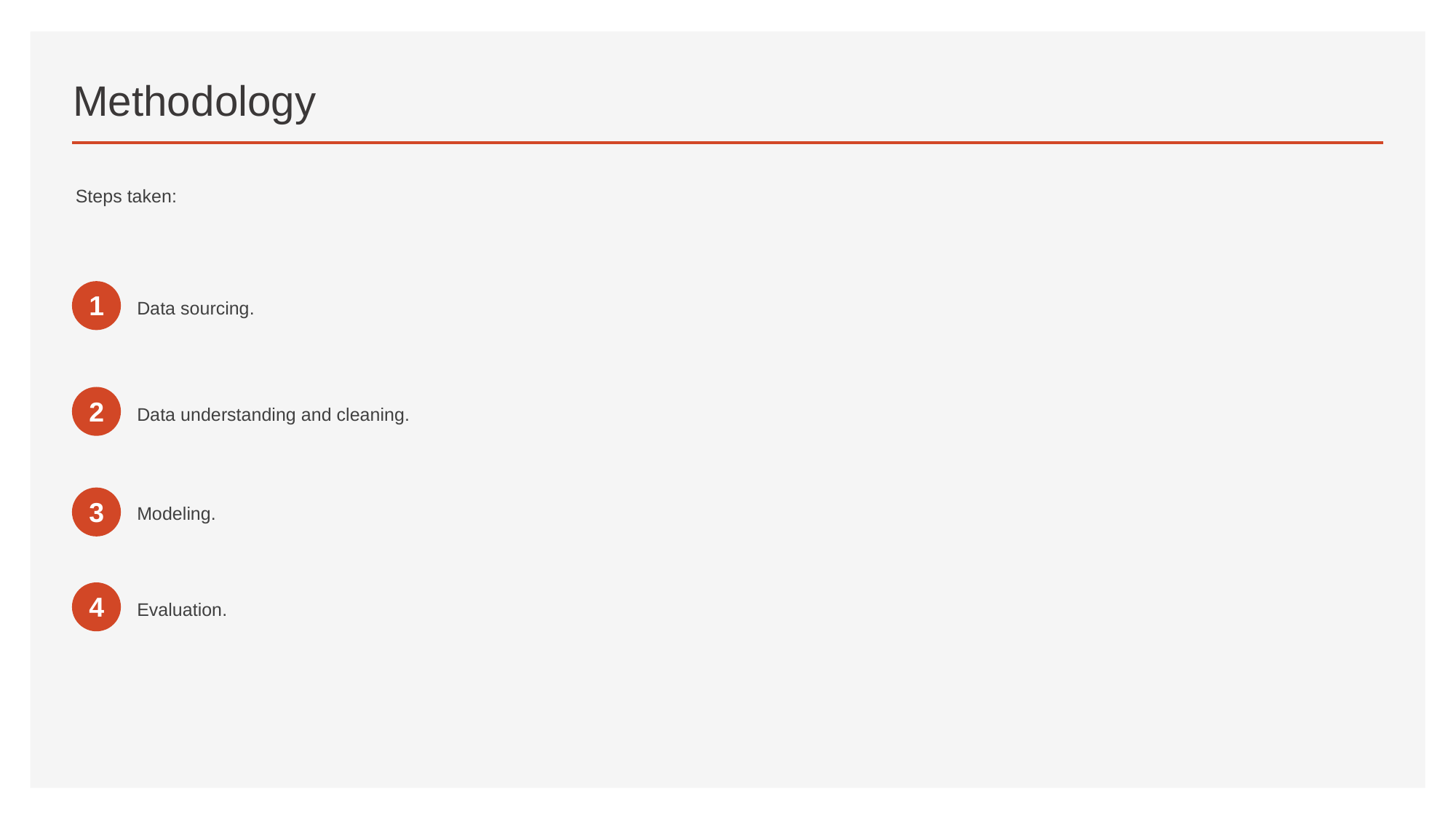

# Methodology
Steps taken:

1
Data sourcing.

2
Data understanding and cleaning.

3
Modeling.

4
Evaluation.